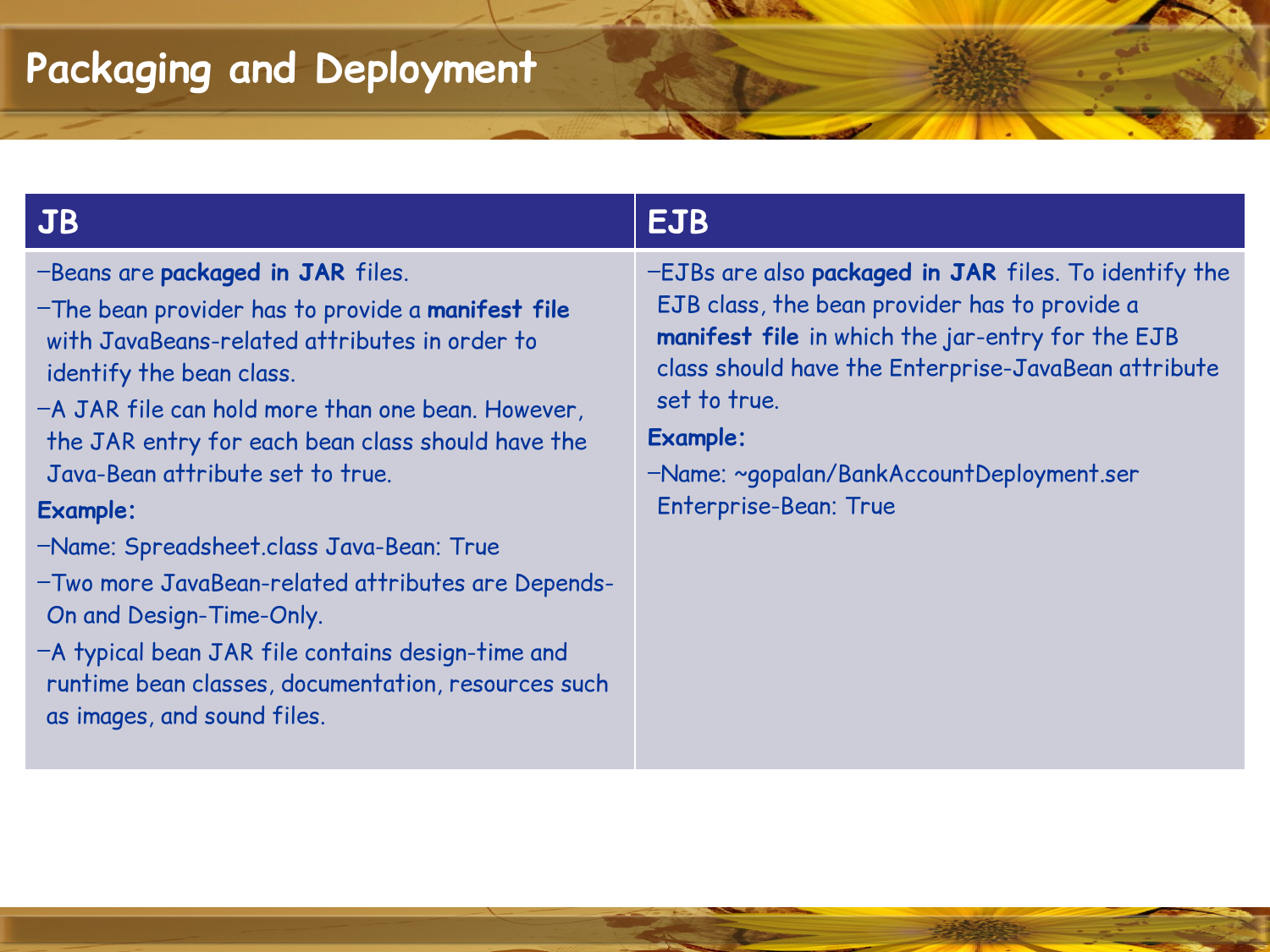

# Packaging and Deployment
| JB | EJB |
| --- | --- |
| Beans are packaged in JAR files. The bean provider has to provide a manifest file with JavaBeans-related attributes in order to identify the bean class. A JAR file can hold more than one bean. However, the JAR entry for each bean class should have the Java-Bean attribute set to true. Example: Name: Spreadsheet.class Java-Bean: True Two more JavaBean-related attributes are Depends-On and Design-Time-Only. A typical bean JAR file contains design-time and runtime bean classes, documentation, resources such as images, and sound files. | EJBs are also packaged in JAR files. To identify the EJB class, the bean provider has to provide a manifest file in which the jar-entry for the EJB class should have the Enterprise-JavaBean attribute set to true. Example: Name: ~gopalan/BankAccountDeployment.ser Enterprise-Bean: True |